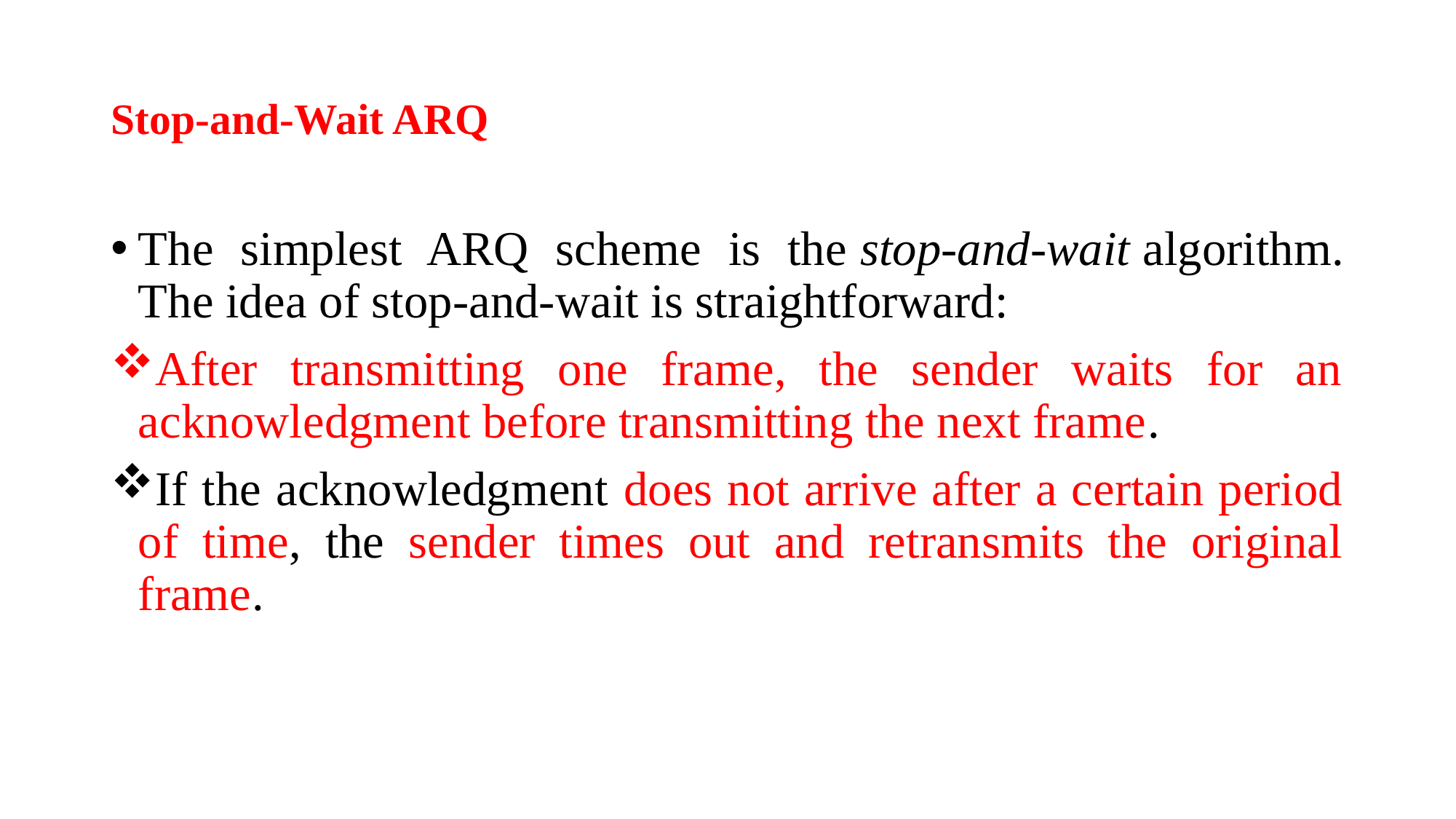

# Stop-and-Wait ARQ
The simplest ARQ scheme is the stop-and-wait algorithm. The idea of stop-and-wait is straightforward:
After transmitting one frame, the sender waits for an acknowledgment before transmitting the next frame.
If the acknowledgment does not arrive after a certain period of time, the sender times out and retransmits the original frame.